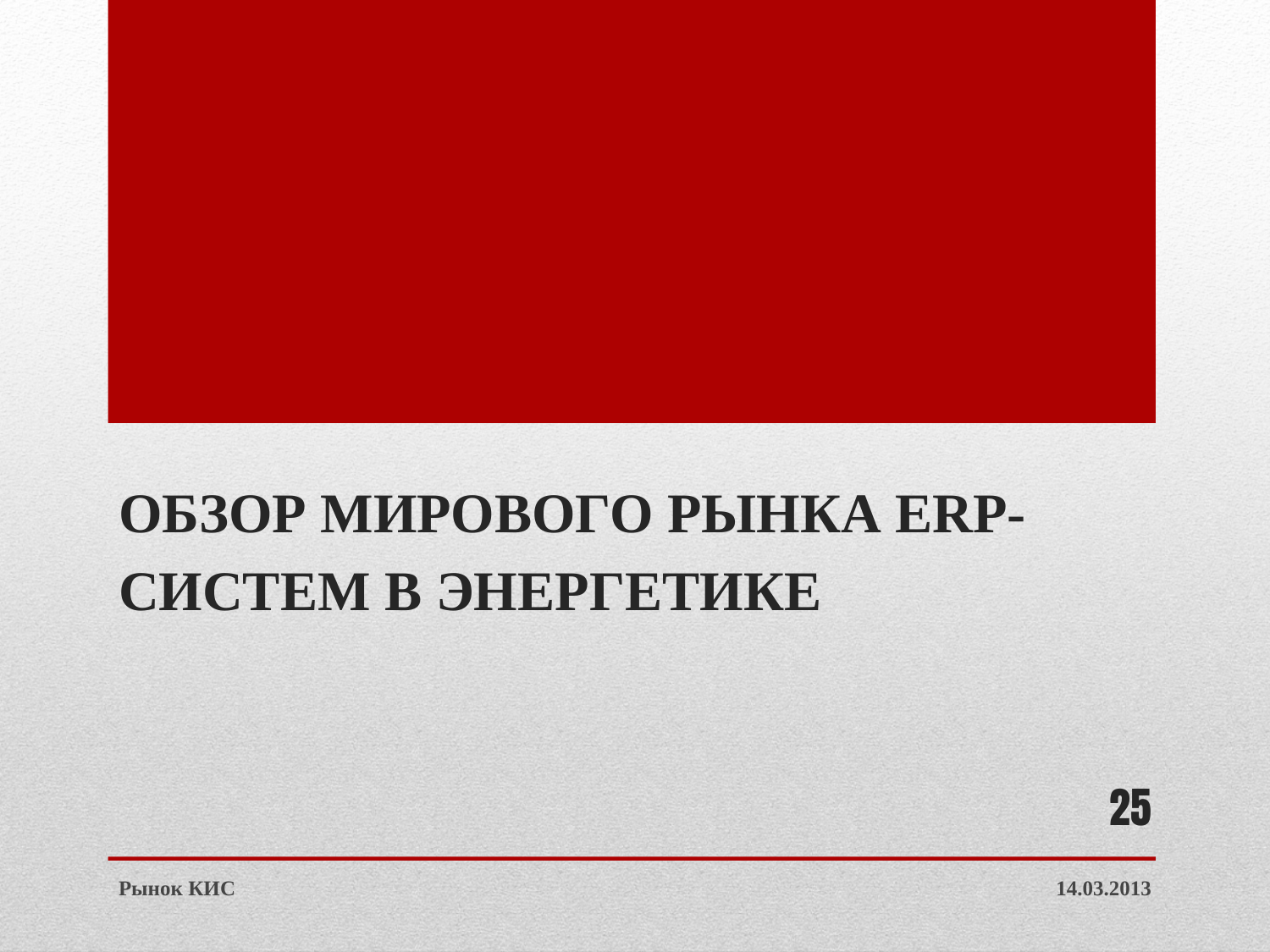

# Обзор мирового рынка ERP-систем в энергетике

25
Рынок КИС
14.03.2013